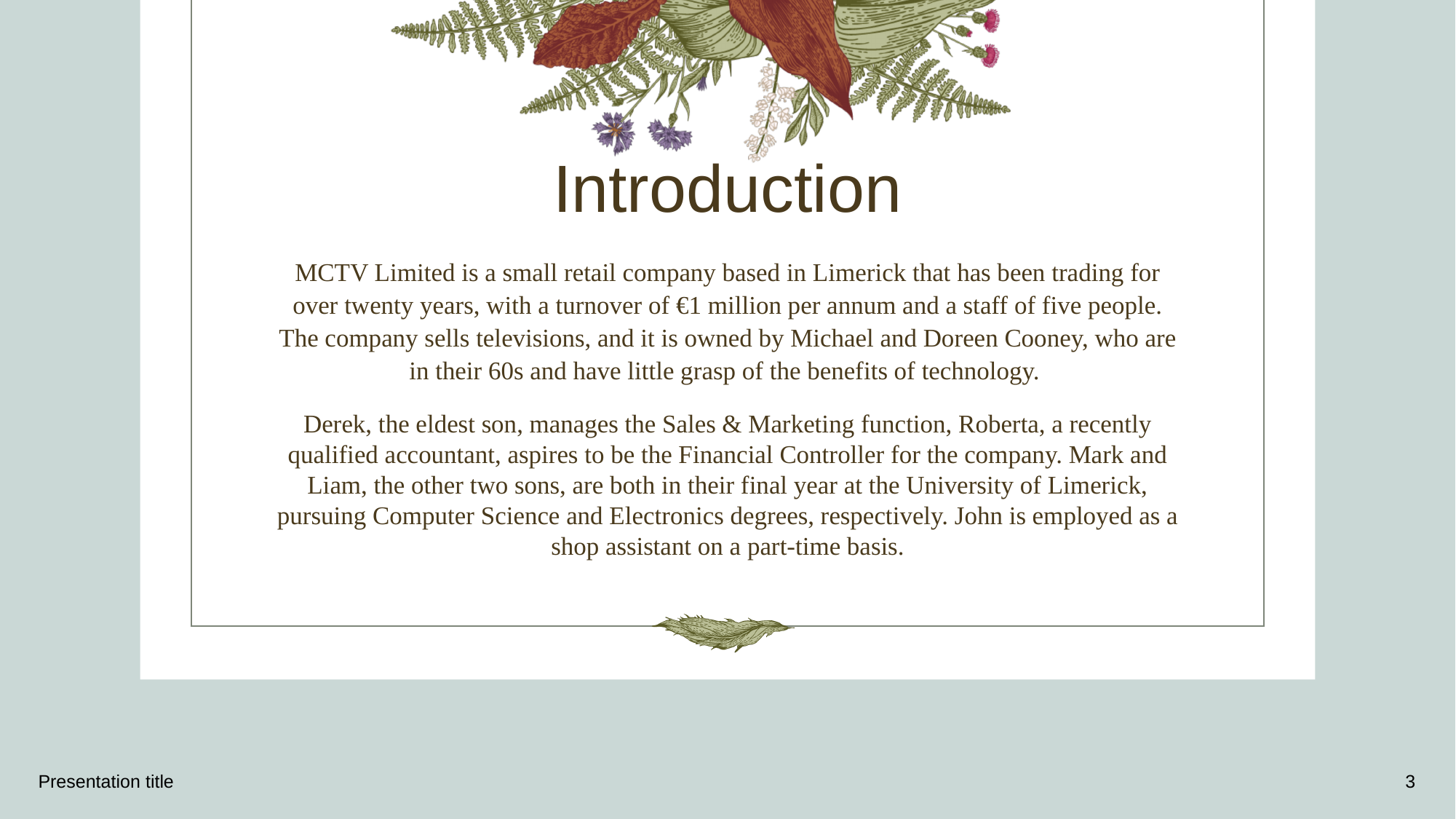

# Introduction
MCTV Limited is a small retail company based in Limerick that has been trading for over twenty years, with a turnover of €1 million per annum and a staff of five people. The company sells televisions, and it is owned by Michael and Doreen Cooney, who are in their 60s and have little grasp of the benefits of technology.
Derek, the eldest son, manages the Sales & Marketing function, Roberta, a recently qualified accountant, aspires to be the Financial Controller for the company. Mark and Liam, the other two sons, are both in their final year at the University of Limerick, pursuing Computer Science and Electronics degrees, respectively. John is employed as a shop assistant on a part-time basis.
Presentation title
3